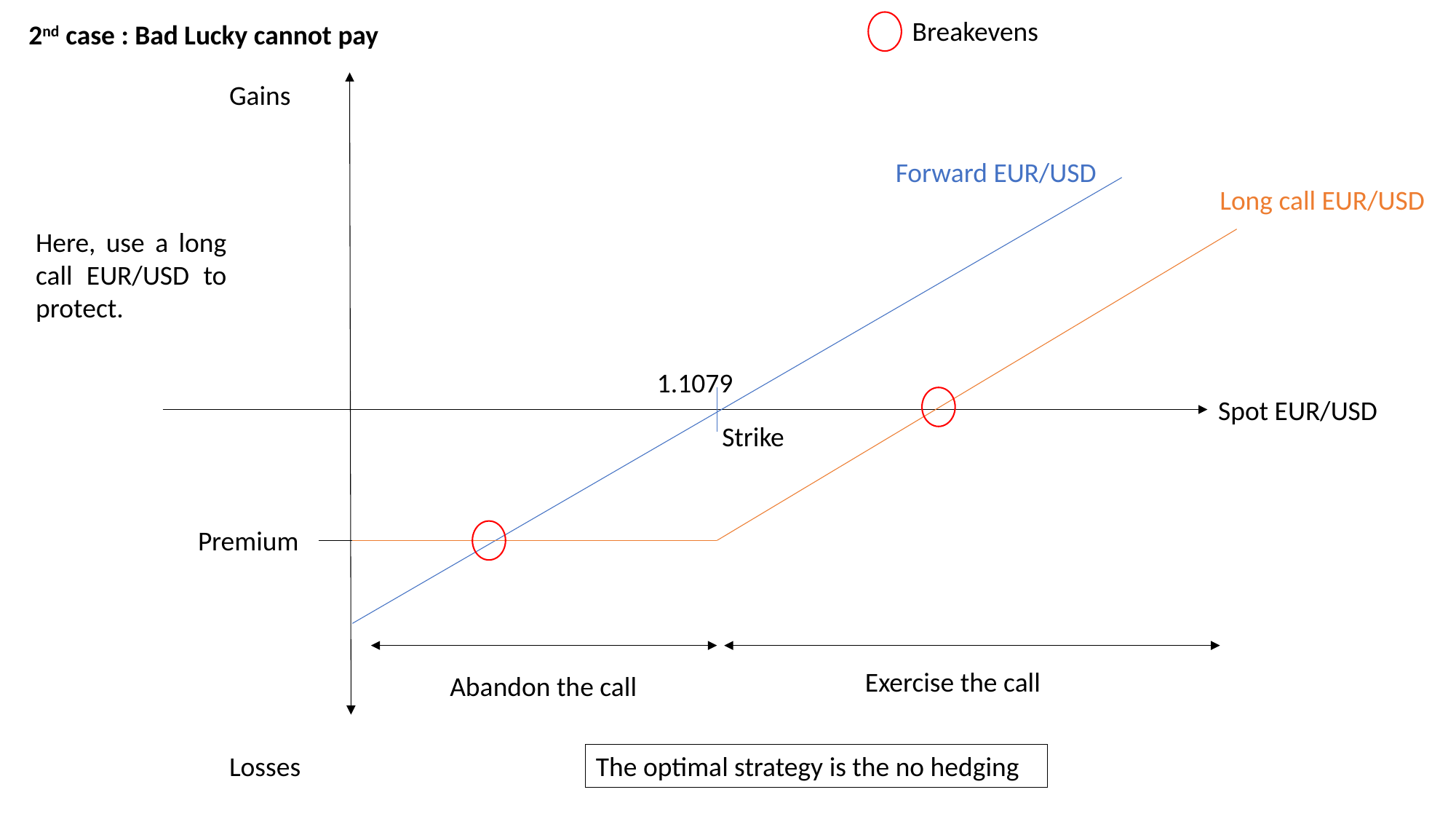

Breakevens

2nd case : Bad Lucky cannot pay
Gains
Forward EUR/USD
Long call EUR/USD
Here, use a long call EUR/USD to protect.
1.1079

Spot EUR/USD
Strike
Premium

Exercise the call
Abandon the call
Losses
The optimal strategy is the no hedging